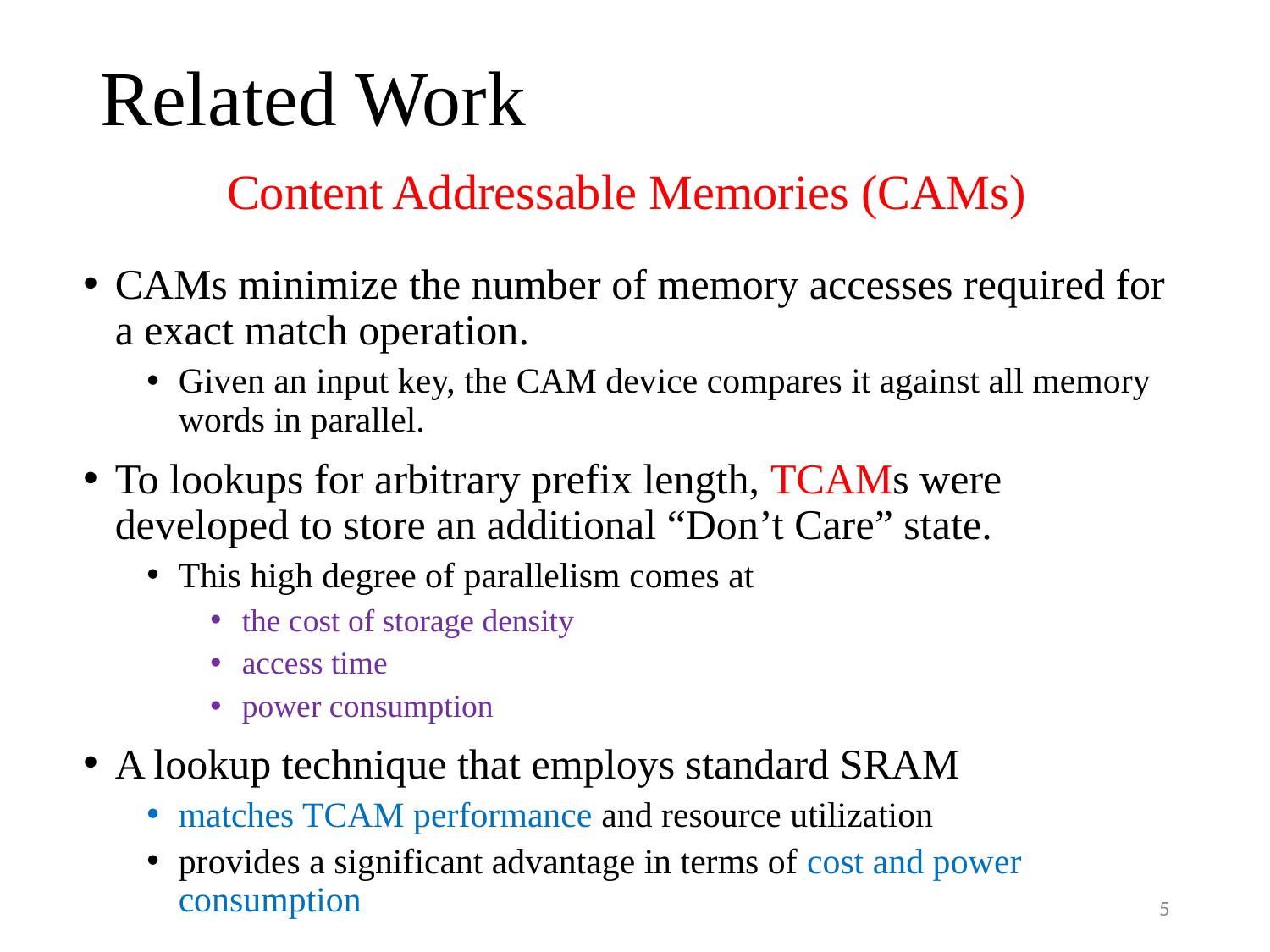

# Related Work Content Addressable Memories (CAMs)
CAMs minimize the number of memory accesses required for a exact match operation.
Given an input key, the CAM device compares it against all memory words in parallel.
To lookups for arbitrary prefix length, TCAMs were developed to store an additional “Don’t Care” state.
This high degree of parallelism comes at
the cost of storage density
access time
power consumption
A lookup technique that employs standard SRAM
matches TCAM performance and resource utilization
provides a significant advantage in terms of cost and power consumption
5